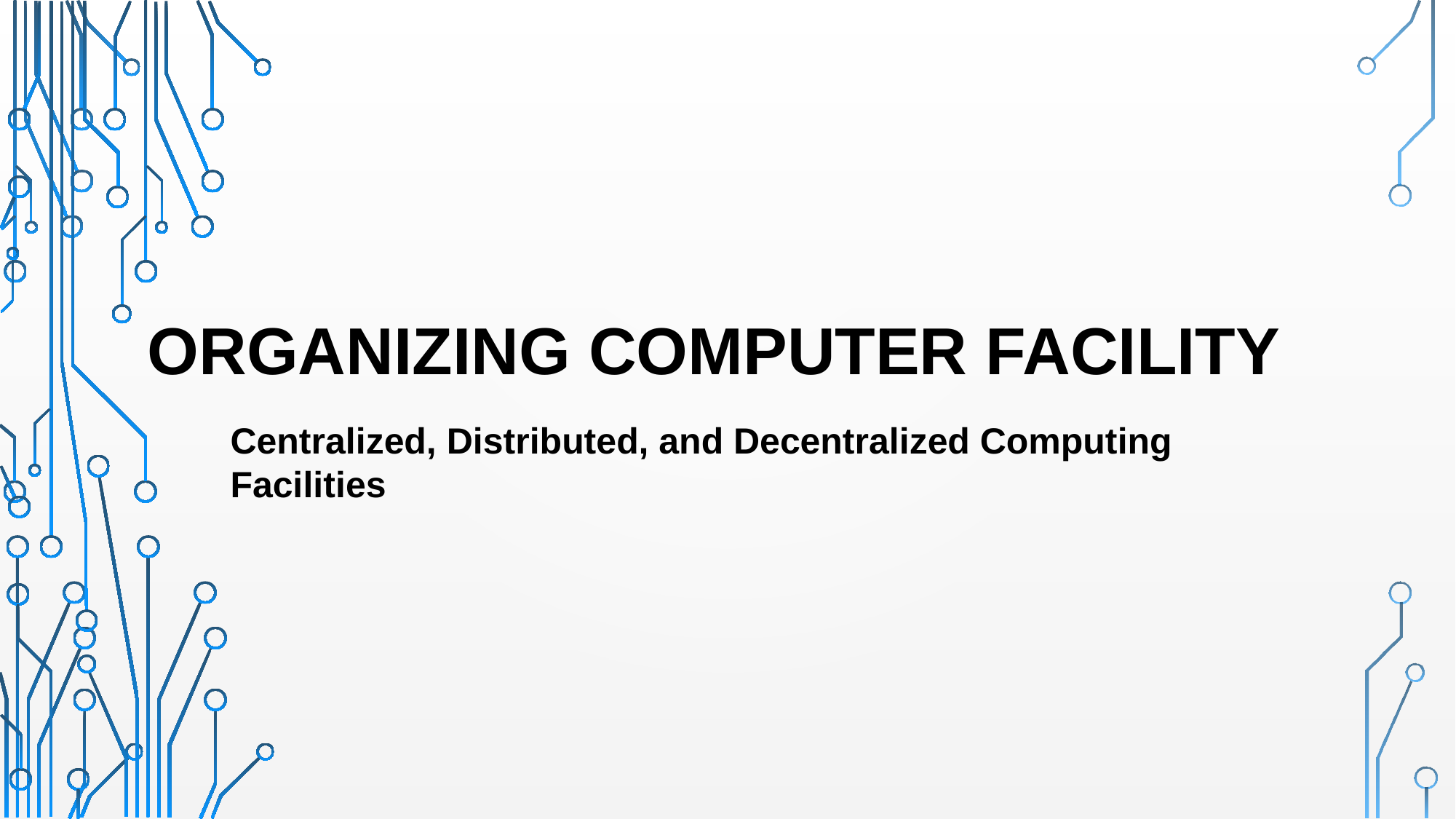

# Organizing Computer Facility
Centralized, Distributed, and Decentralized Computing Facilities